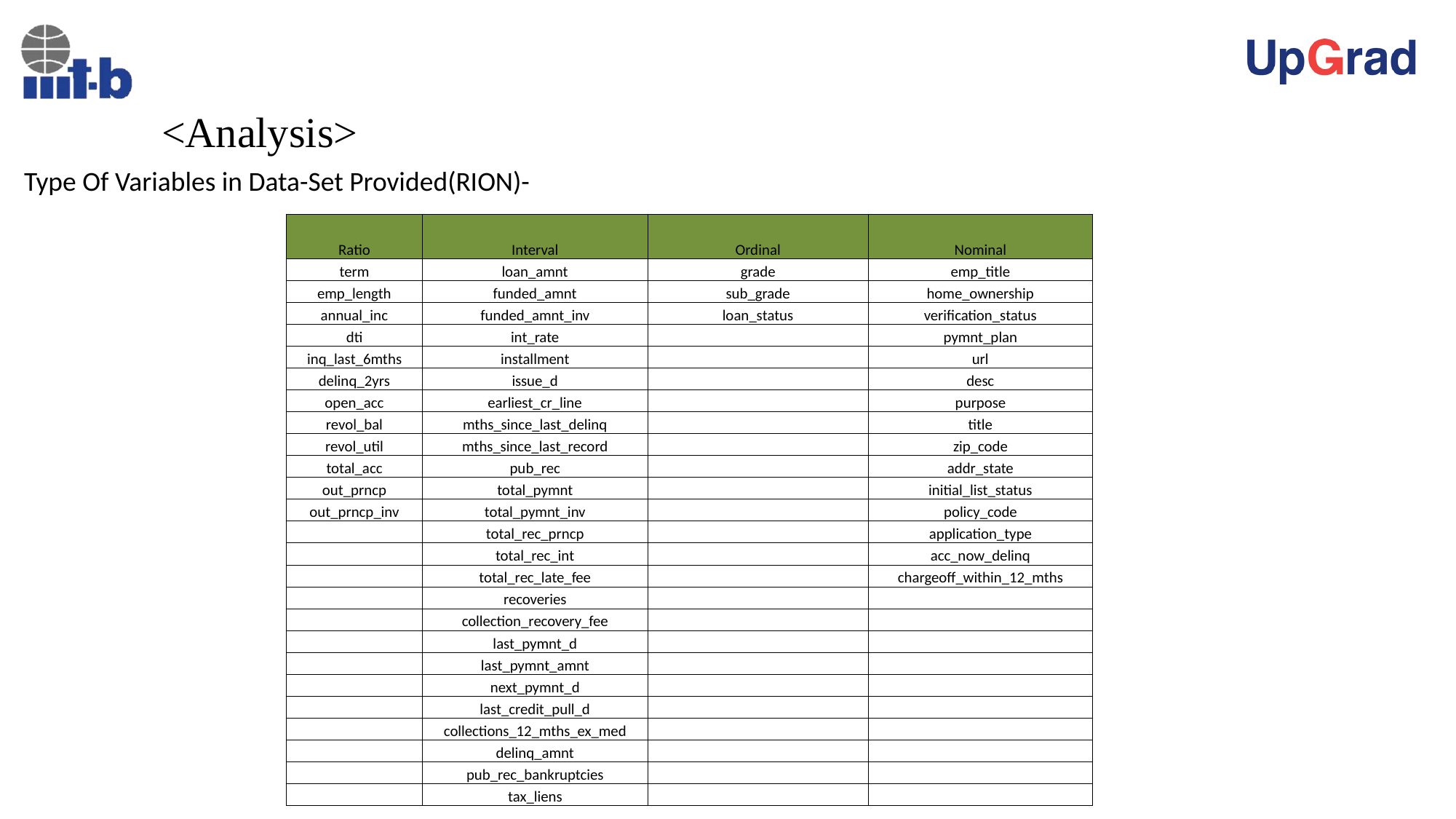

# <Analysis>
Type Of Variables in Data-Set Provided(RION)-
| Ratio | Interval | Ordinal | Nominal |
| --- | --- | --- | --- |
| term | loan\_amnt | grade | emp\_title |
| emp\_length | funded\_amnt | sub\_grade | home\_ownership |
| annual\_inc | funded\_amnt\_inv | loan\_status | verification\_status |
| dti | int\_rate |  | pymnt\_plan |
| inq\_last\_6mths | installment |  | url |
| delinq\_2yrs | issue\_d |  | desc |
| open\_acc | earliest\_cr\_line |  | purpose |
| revol\_bal | mths\_since\_last\_delinq |  | title |
| revol\_util | mths\_since\_last\_record |  | zip\_code |
| total\_acc | pub\_rec |  | addr\_state |
| out\_prncp | total\_pymnt |  | initial\_list\_status |
| out\_prncp\_inv | total\_pymnt\_inv |  | policy\_code |
|  | total\_rec\_prncp |  | application\_type |
|  | total\_rec\_int |  | acc\_now\_delinq |
|  | total\_rec\_late\_fee |  | chargeoff\_within\_12\_mths |
|  | recoveries |  |  |
|  | collection\_recovery\_fee |  |  |
|  | last\_pymnt\_d |  |  |
|  | last\_pymnt\_amnt |  |  |
|  | next\_pymnt\_d |  |  |
|  | last\_credit\_pull\_d |  |  |
|  | collections\_12\_mths\_ex\_med |  |  |
|  | delinq\_amnt |  |  |
|  | pub\_rec\_bankruptcies |  |  |
|  | tax\_liens |  |  |